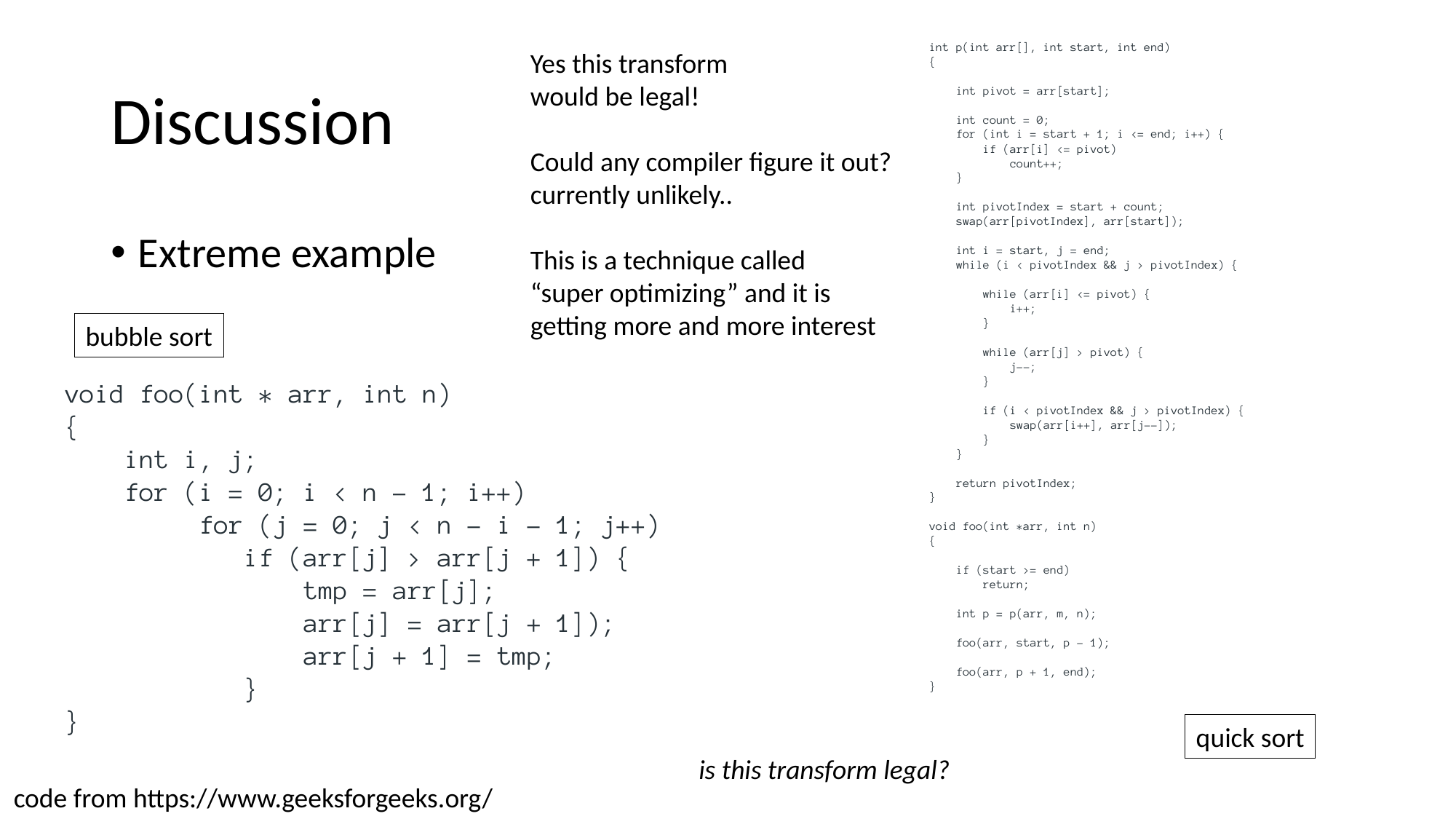

int p(int arr[], int start, int end)
{

    int pivot = arr[start];

    int count = 0;
    for (int i = start + 1; i <= end; i++) {
        if (arr[i] <= pivot)
            count++;
    }

    int pivotIndex = start + count;
    swap(arr[pivotIndex], arr[start]);

    int i = start, j = end;
    while (i < pivotIndex && j > pivotIndex) {

        while (arr[i] <= pivot) {
            i++;
        }

        while (arr[j] > pivot) {
            j--;
        }

        if (i < pivotIndex && j > pivotIndex) {
            swap(arr[i++], arr[j--]);
        }
    }

    return pivotIndex;
}

void foo(int *arr, int n)
{

    if (start >= end)
        return;

    int p = p(arr, m, n);

    foo(arr, start, p - 1);

    foo(arr, p + 1, end);
}
Yes this transform
would be legal!

Could any compiler figure it out?
currently unlikely..

This is a technique called
“super optimizing” and it is
getting more and more interest
# Discussion

Extreme example
bubble sort
void foo(int * arr, int n)
{
    int i, j;
    for (i = 0; i < n - 1; i++)
         for (j = 0; j < n - i - 1; j++)
            if (arr[j] > arr[j + 1]) {
                tmp = arr[j];
                arr[j] = arr[j + 1]);
                arr[j + 1] = tmp;
            }
}
quick sort
is this transform legal?
code from https://www.geeksforgeeks.org/